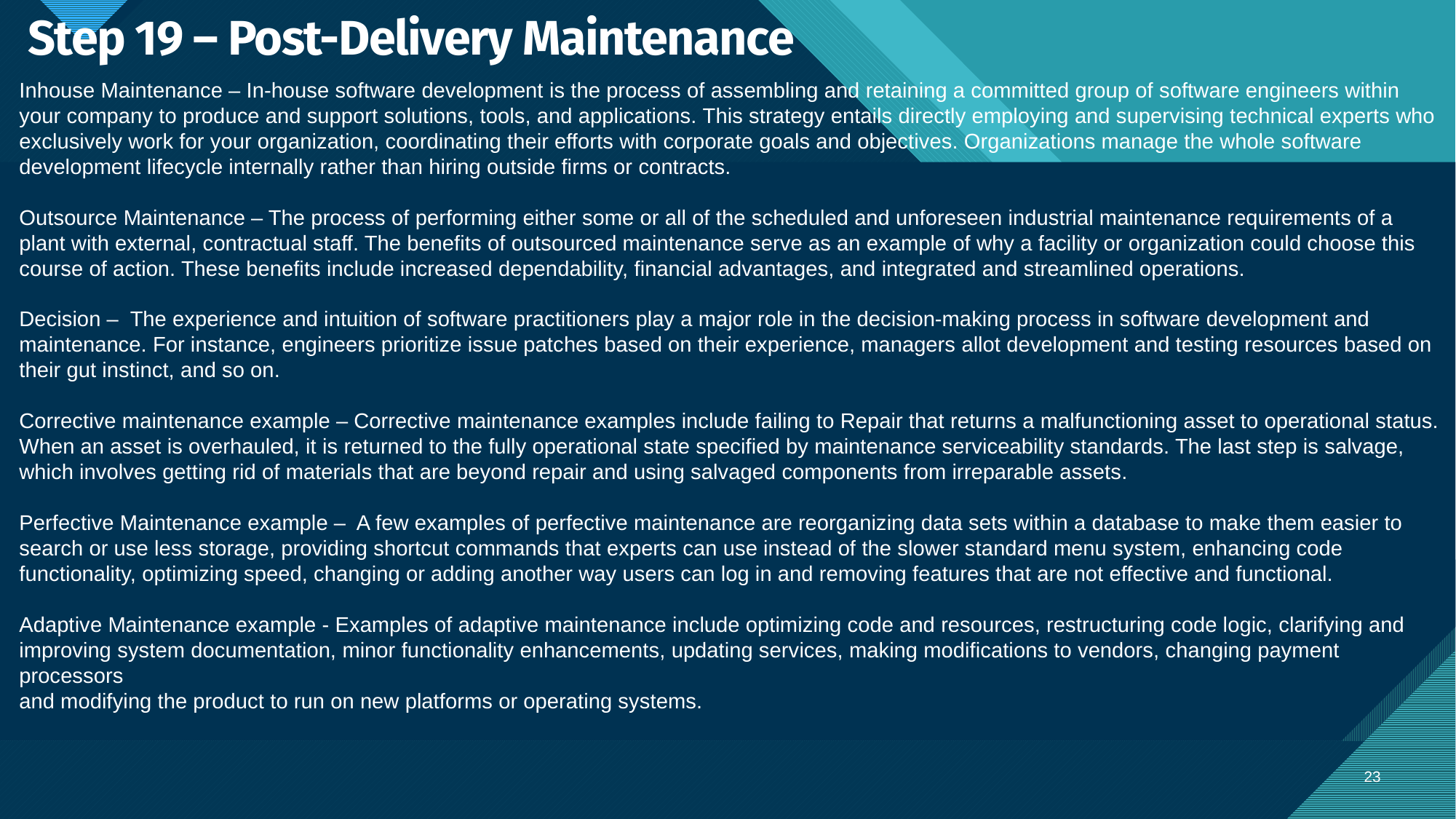

# Step 19 – Post-Delivery Maintenance
Inhouse Maintenance – In-house software development is the process of assembling and retaining a committed group of software engineers within your company to produce and support solutions, tools, and applications. This strategy entails directly employing and supervising technical experts who exclusively work for your organization, coordinating their efforts with corporate goals and objectives. Organizations manage the whole software development lifecycle internally rather than hiring outside firms or contracts.

Outsource Maintenance – The process of performing either some or all of the scheduled and unforeseen industrial maintenance requirements of a plant with external, contractual staff. The benefits of outsourced maintenance serve as an example of why a facility or organization could choose this course of action. These benefits include increased dependability, financial advantages, and integrated and streamlined operations.

Decision –  The experience and intuition of software practitioners play a major role in the decision-making process in software development and maintenance. For instance, engineers prioritize issue patches based on their experience, managers allot development and testing resources based on their gut instinct, and so on.

Corrective maintenance example – Corrective maintenance examples include failing to Repair that returns a malfunctioning asset to operational status. When an asset is overhauled, it is returned to the fully operational state specified by maintenance serviceability standards. The last step is salvage, which involves getting rid of materials that are beyond repair and using salvaged components from irreparable assets.

Perfective Maintenance example –  A few examples of perfective maintenance are reorganizing data sets within a database to make them easier to search or use less storage, providing shortcut commands that experts can use instead of the slower standard menu system, enhancing code functionality, optimizing speed, changing or adding another way users can log in and removing features that are not effective and functional.

Adaptive Maintenance example - Examples of adaptive maintenance include optimizing code and resources, restructuring code logic, clarifying and improving system documentation, minor functionality enhancements, updating services, making modifications to vendors, changing payment processors
and modifying the product to run on new platforms or operating systems.
23